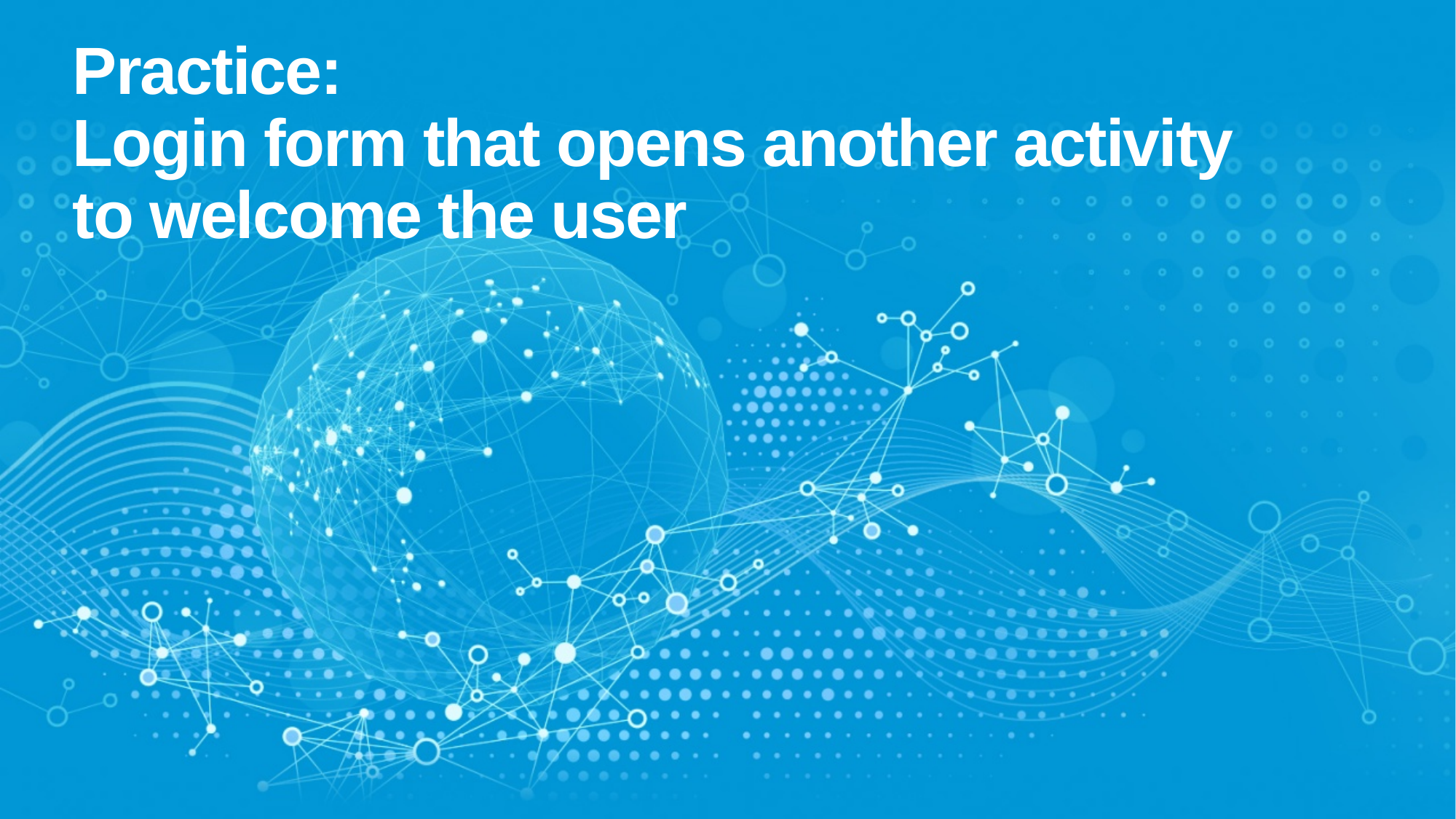

# Practice: Login form that opens another activity to welcome the user